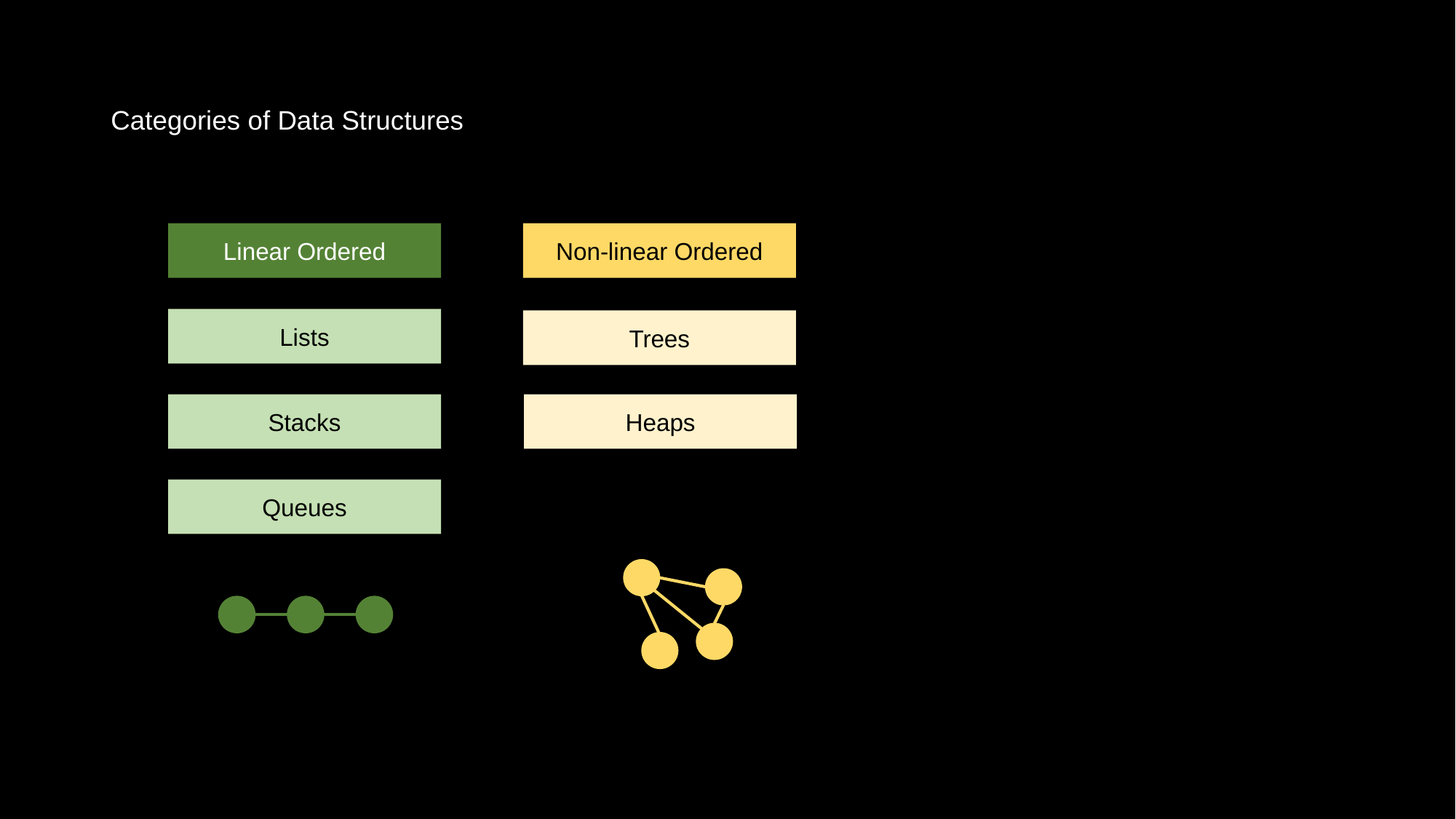

# Categories of Data Structures
Linear Ordered
Non-linear Ordered
Lists
Trees

Stacks
Heaps
Queues